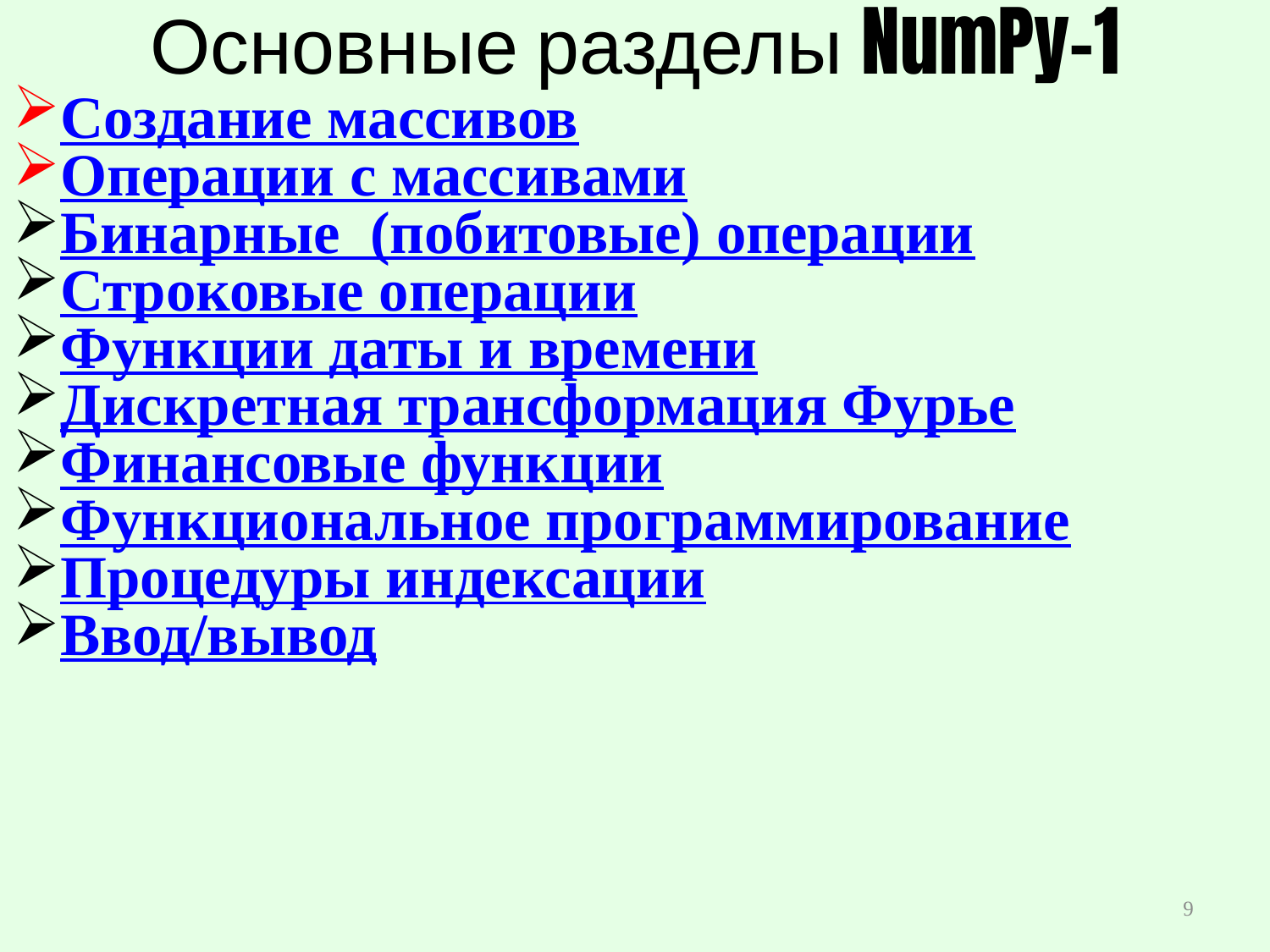

# Основные разделы NumPy-1
Создание массивов
Операции с массивами
Бинарные  (побитовые) операции
Строковые операции
Функции даты и времени
Дискретная трансформация Фурье
Финансовые функции
Функциональное программирование
Процедуры индексации
Ввод/вывод

9